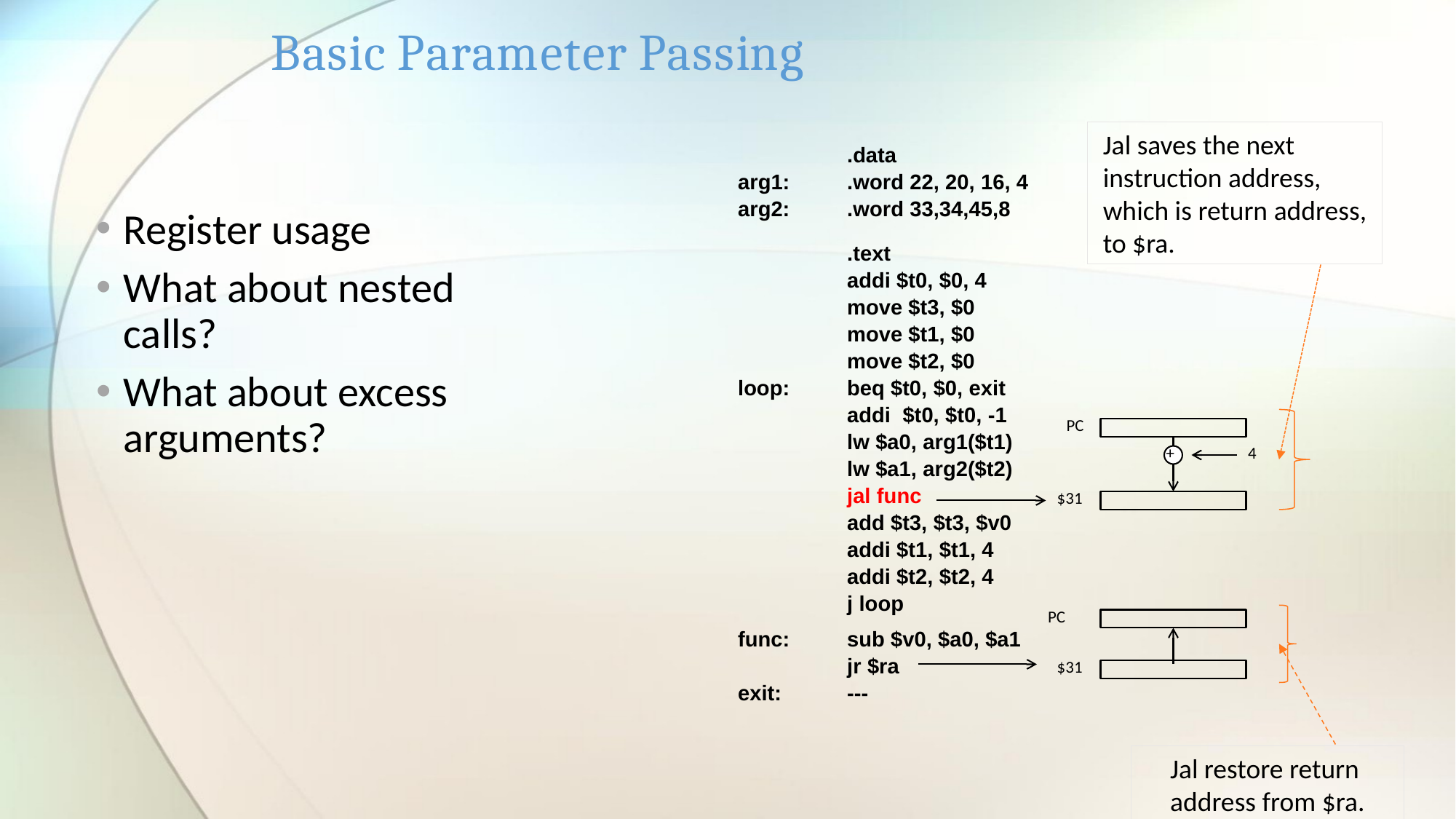

# Basic Parameter Passing
Jal saves the next instruction address, which is return address, to $ra.
	.data
arg1:	.word 22, 20, 16, 4
arg2:	.word 33,34,45,8

	.text
	addi $t0, $0, 4
	move $t3, $0
	move $t1, $0
	move $t2, $0
loop: 	beq $t0, $0, exit
	addi  $t0, $t0, -1
	lw $a0, arg1($t1)
	lw $a1, arg2($t2)
	jal func
	add $t3, $t3, $v0
	addi $t1, $t1, 4
	addi $t2, $t2, 4
	j loop
func:	sub $v0, $a0, $a1
	jr $ra
exit:	---

Register usage
What about nested calls?
What about excess arguments?
PC

+

4
$31

PC

$31

Jal restore return address from $ra.